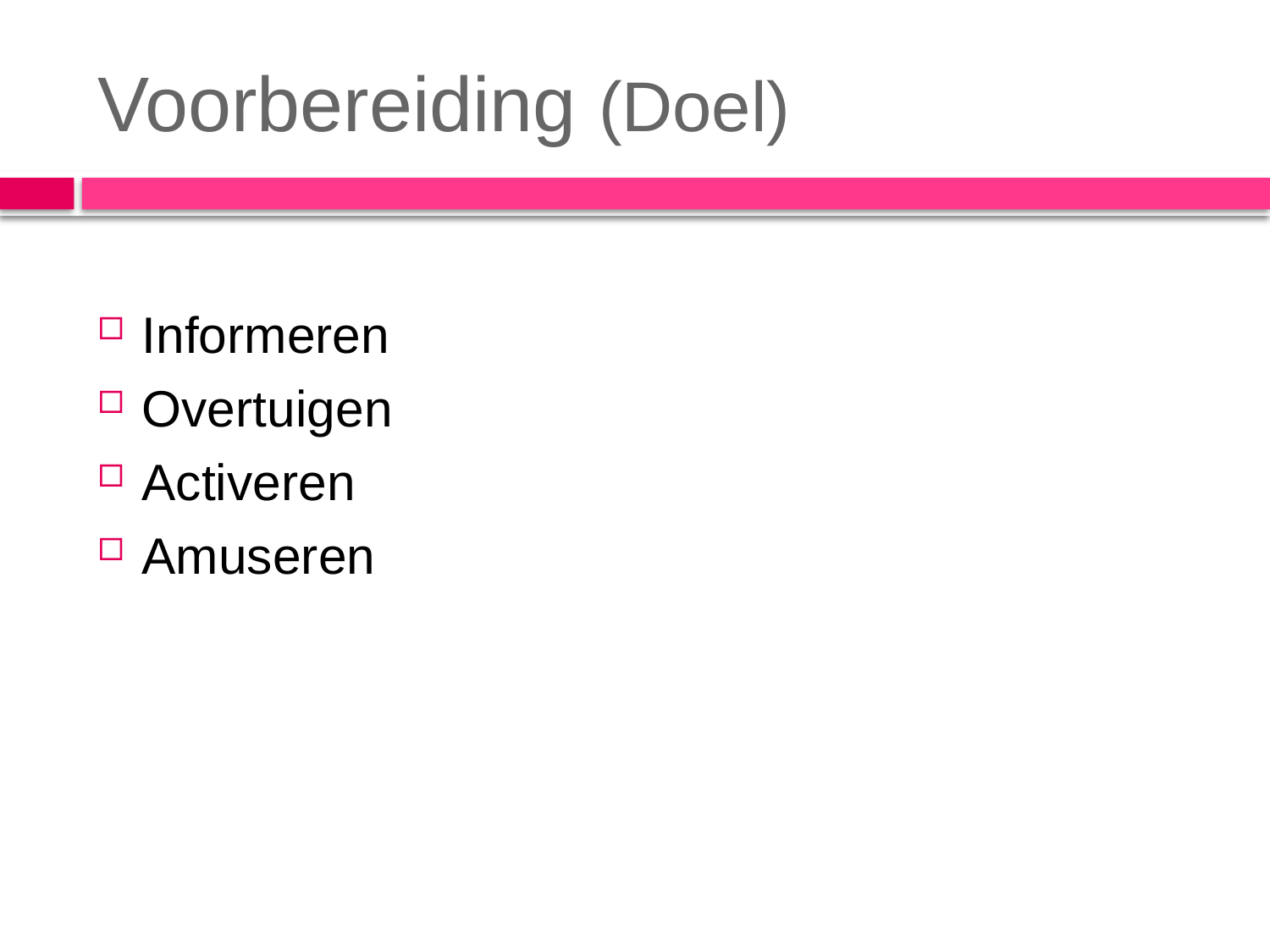

# Voorbereiding (Doel)

Informeren
Overtuigen
Activeren
Amuseren